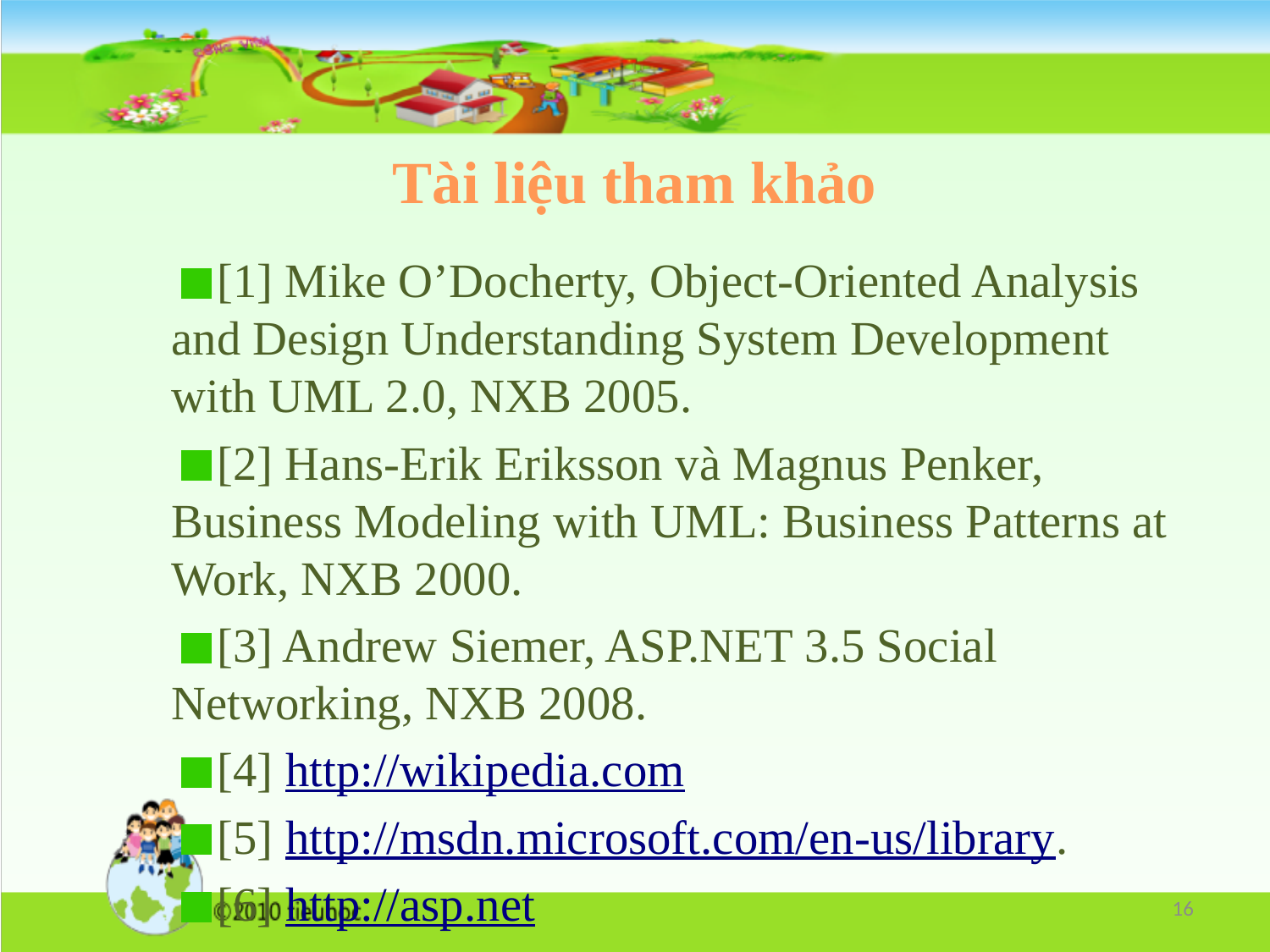

# Tài liệu tham khảo
 [1] Mike O’Docherty, Object-Oriented Analysis and Design Understanding System Development with UML 2.0, NXB 2005.
 [2] Hans-Erik Eriksson và Magnus Penker, Business Modeling with UML: Business Patterns at Work, NXB 2000.
 [3] Andrew Siemer, ASP.NET 3.5 Social Networking, NXB 2008.
 [4] http://wikipedia.com
 [5] http://msdn.microsoft.com/en-us/library.
 [6] http://asp.net
16